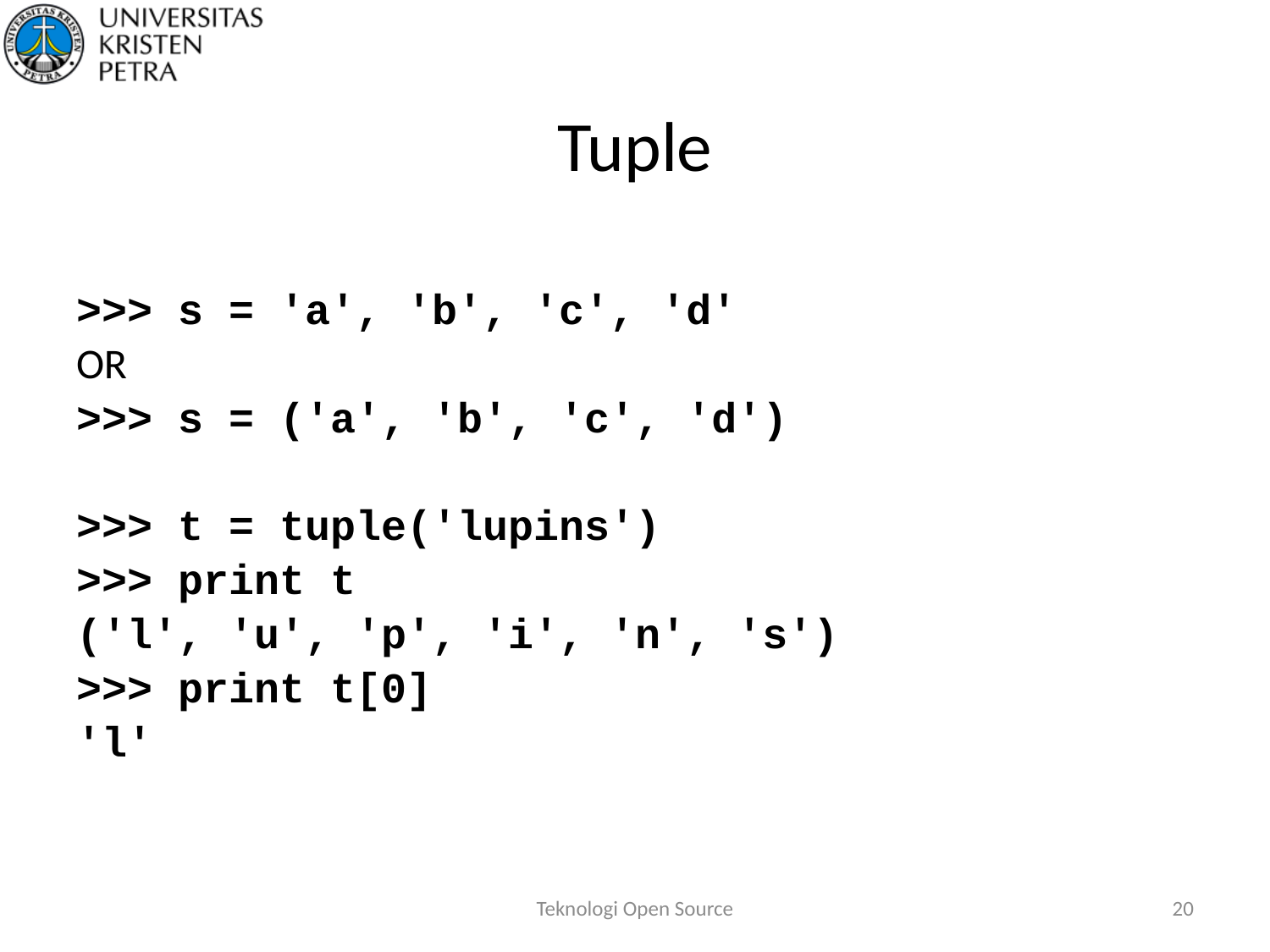

# Tuple

>>> s = 'a', 'b', 'c', 'd'
OR
>>> s = ('a', 'b', 'c', 'd')

>>> t = tuple('lupins')
>>> print t
('l', 'u', 'p', 'i', 'n', 's')
>>> print t[0]
'l'
Teknologi Open Source
20